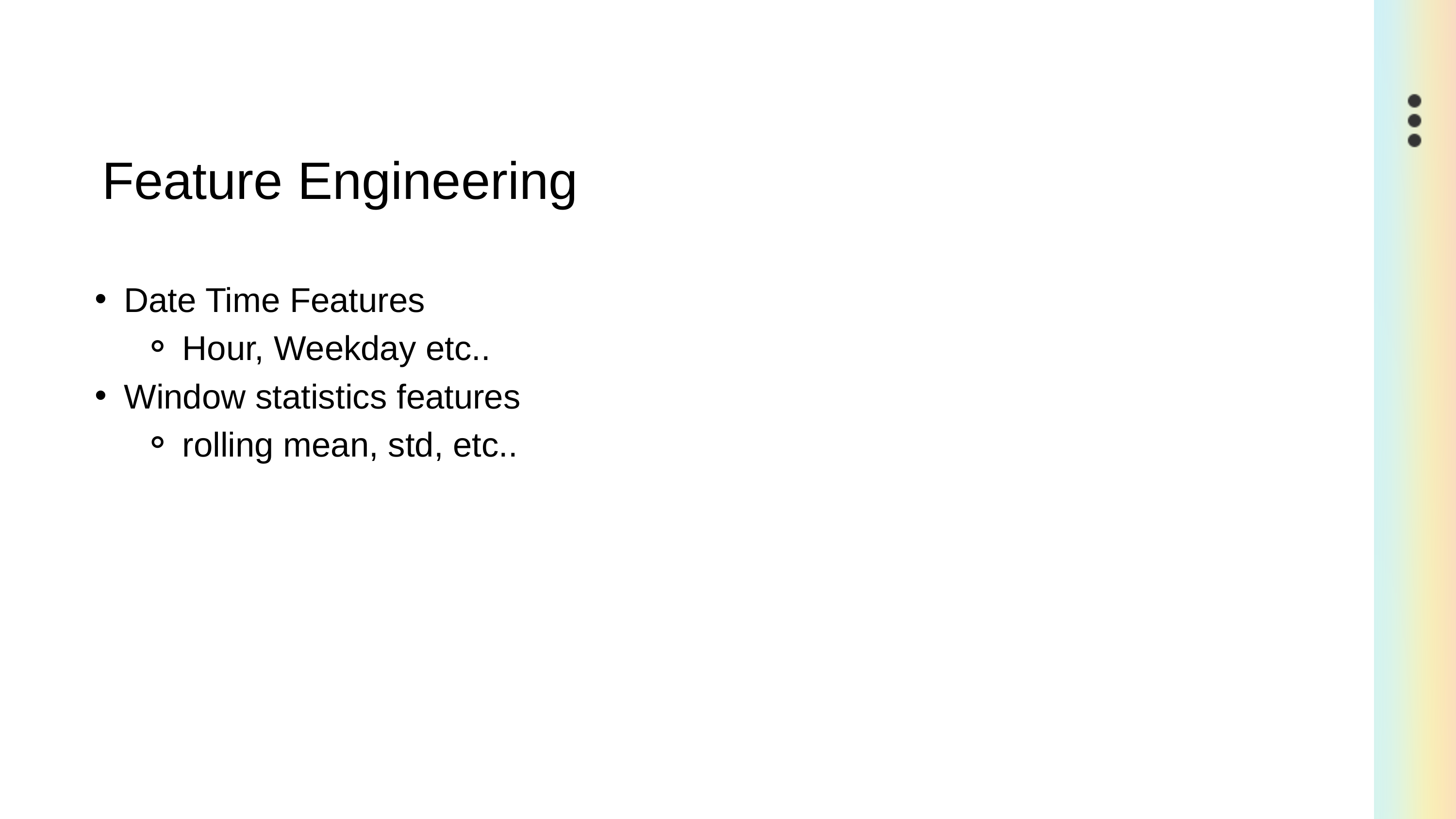

Feature Engineering
Date Time Features
Hour, Weekday etc..
Window statistics features
rolling mean, std, etc..